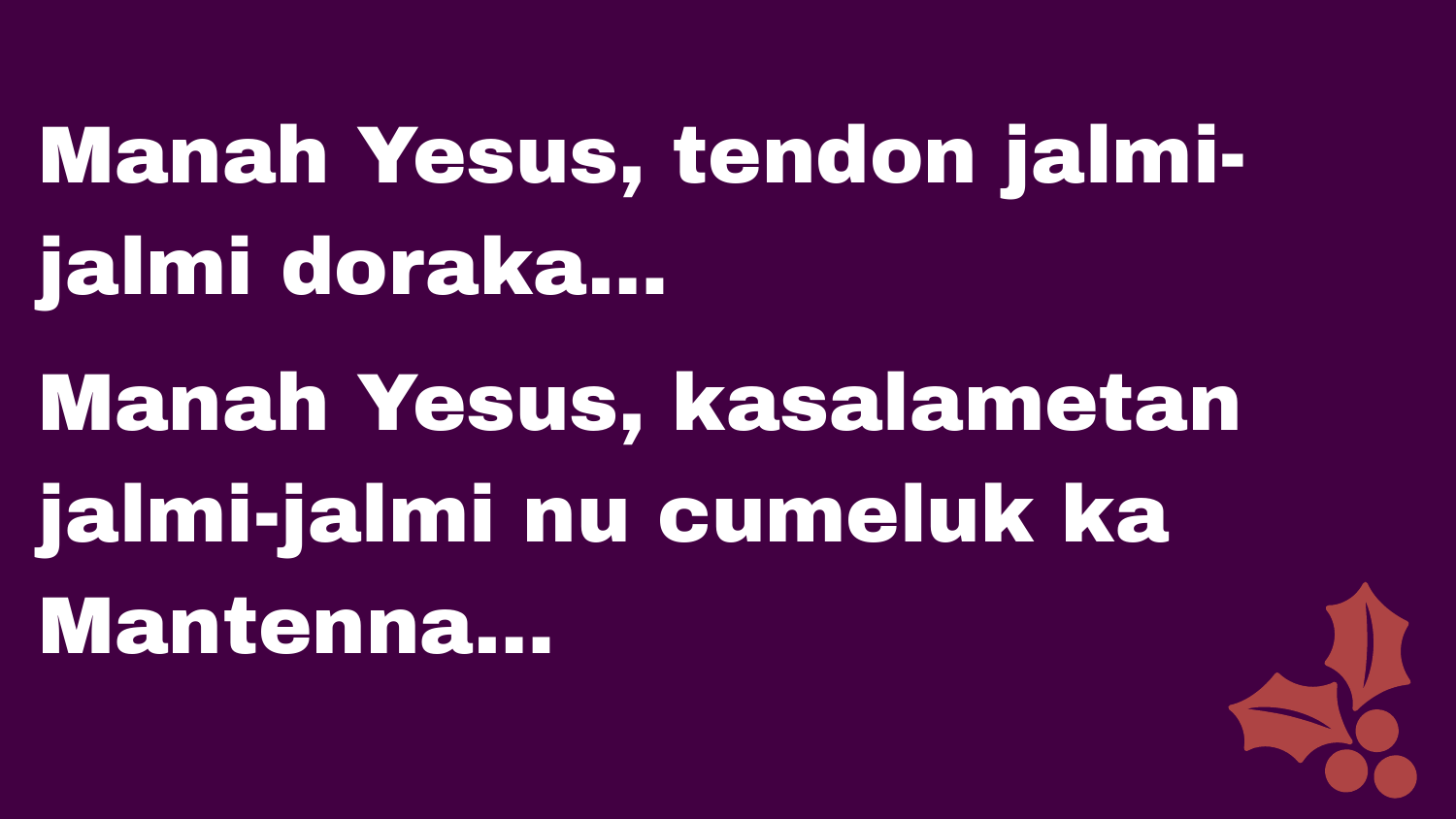

Manah Yesus, tendon jalmi-jalmi doraka…
Manah Yesus, kasalametan jalmi-jalmi nu cumeluk ka Mantenna…